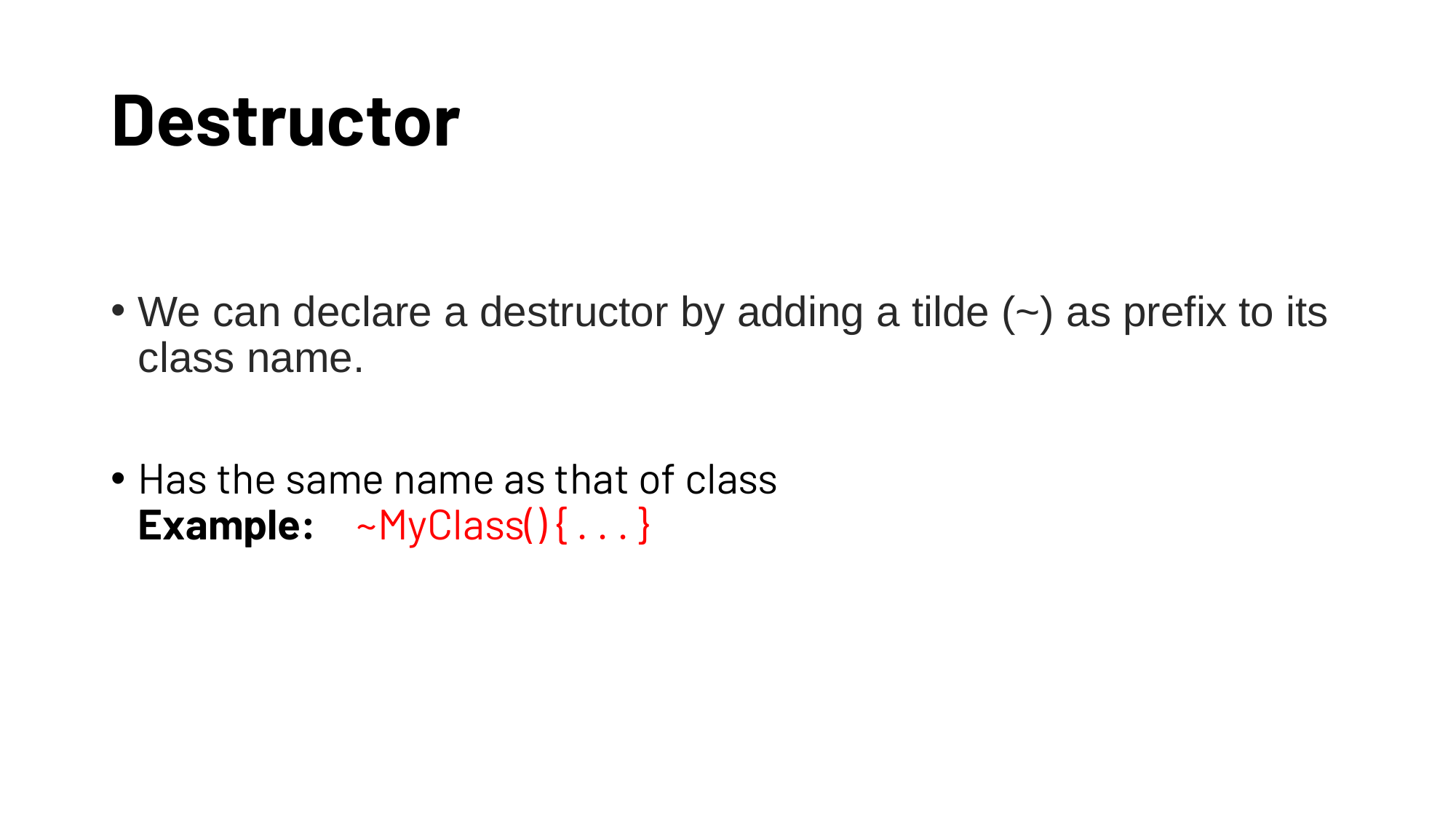

# Destructor

We can declare a destructor by adding a tilde (~) as prefix to its class name.

Has the same name as that of class
Example:	~MyClass() { . . . }